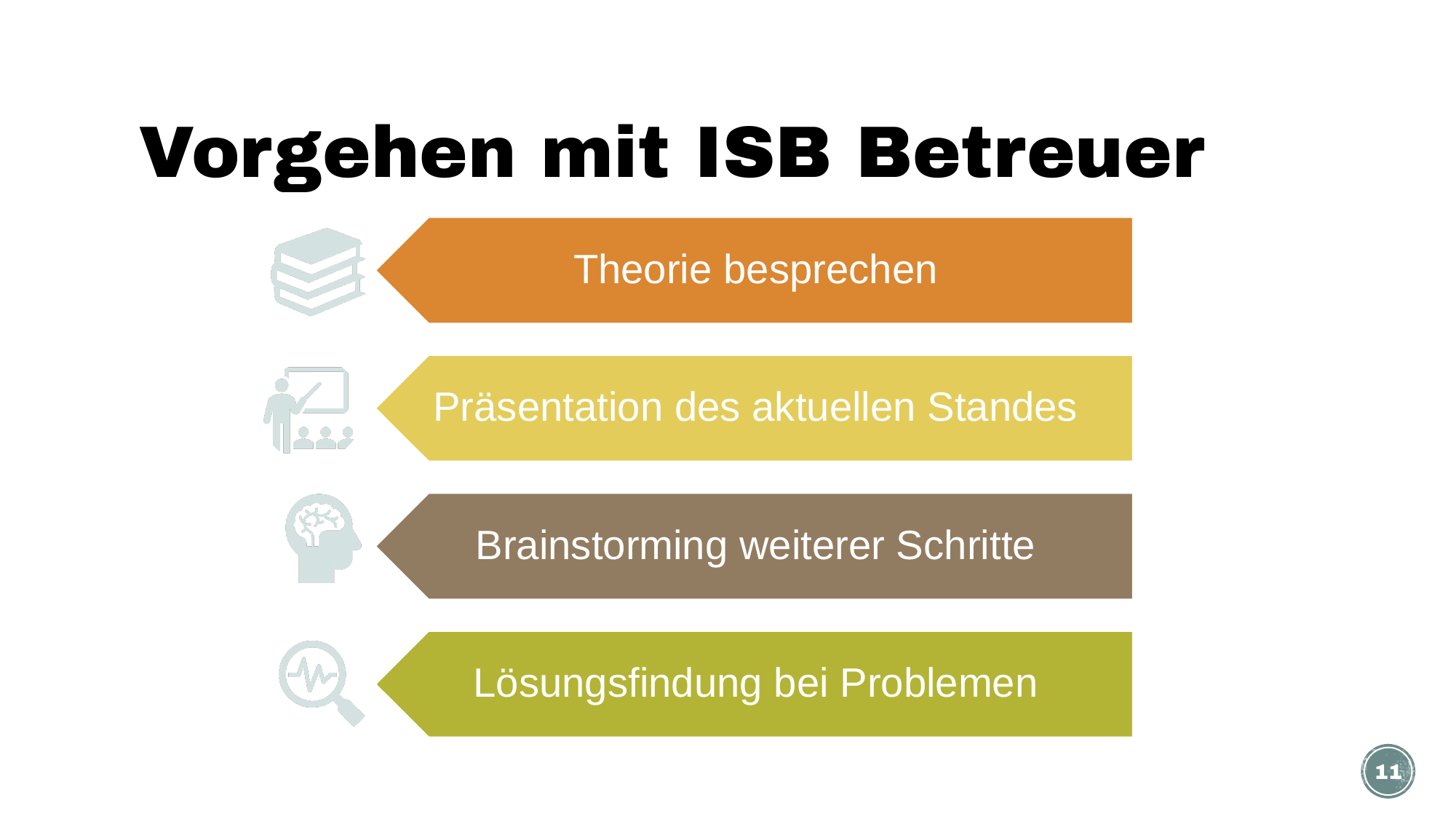

# Vorgehen mit ISB Betreuer
Theorie besprechen
Präsentation des aktuellen Standes
Brainstorming weiterer Schritte
Lösungsfindung bei Problemen
11